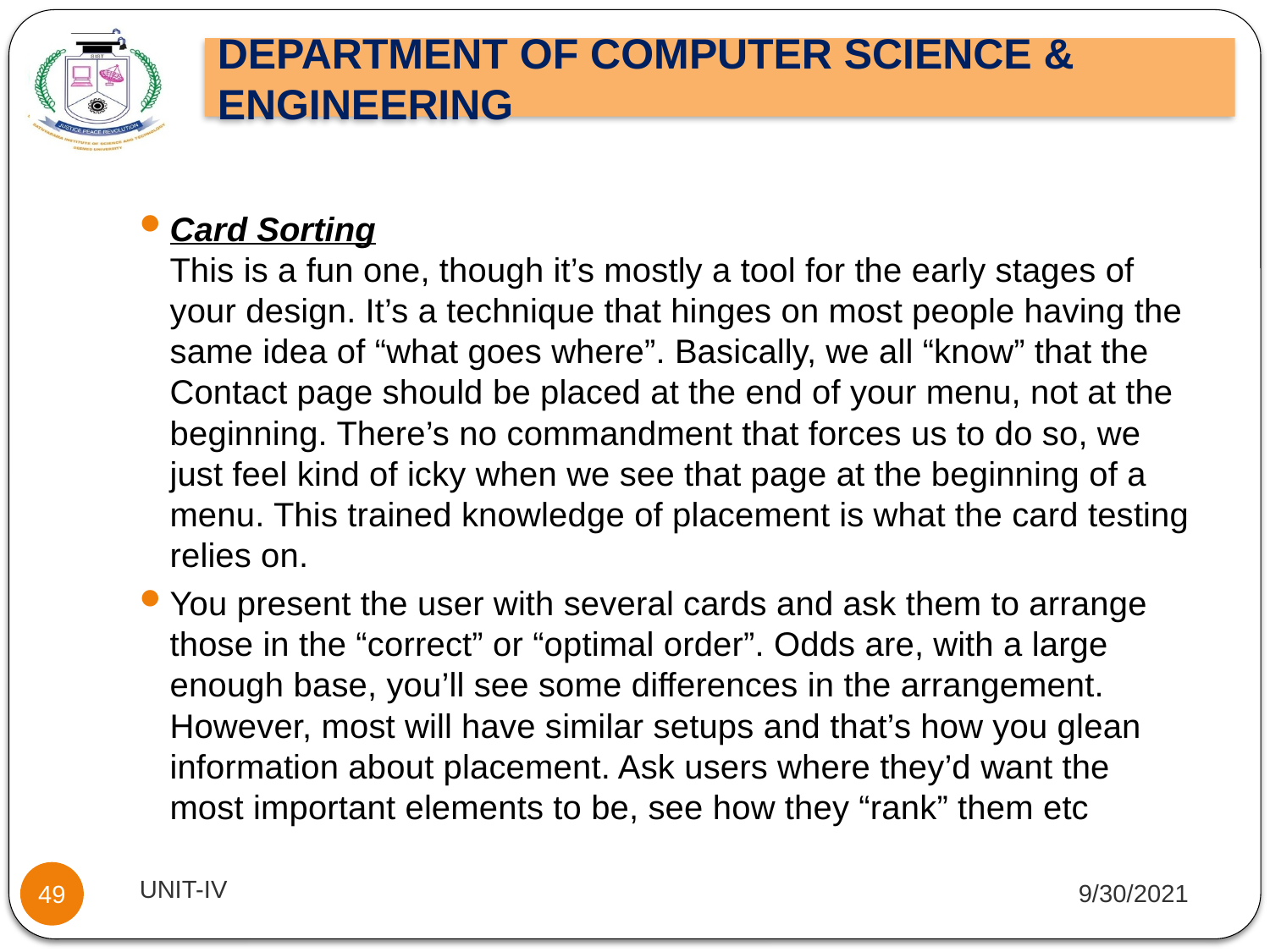

#

Card Sorting
This is a fun one, though it’s mostly a tool for the early stages of your design. It’s a technique that hinges on most people having the same idea of “what goes where”. Basically, we all “know” that the Contact page should be placed at the end of your menu, not at the beginning. There’s no commandment that forces us to do so, we just feel kind of icky when we see that page at the beginning of a menu. This trained knowledge of placement is what the card testing relies on.
You present the user with several cards and ask them to arrange those in the “correct” or “optimal order”. Odds are, with a large enough base, you’ll see some differences in the arrangement. However, most will have similar setups and that’s how you glean information about placement. Ask users where they’d want the most important elements to be, see how they “rank” them etc
UNIT-IV
9/30/2021
49